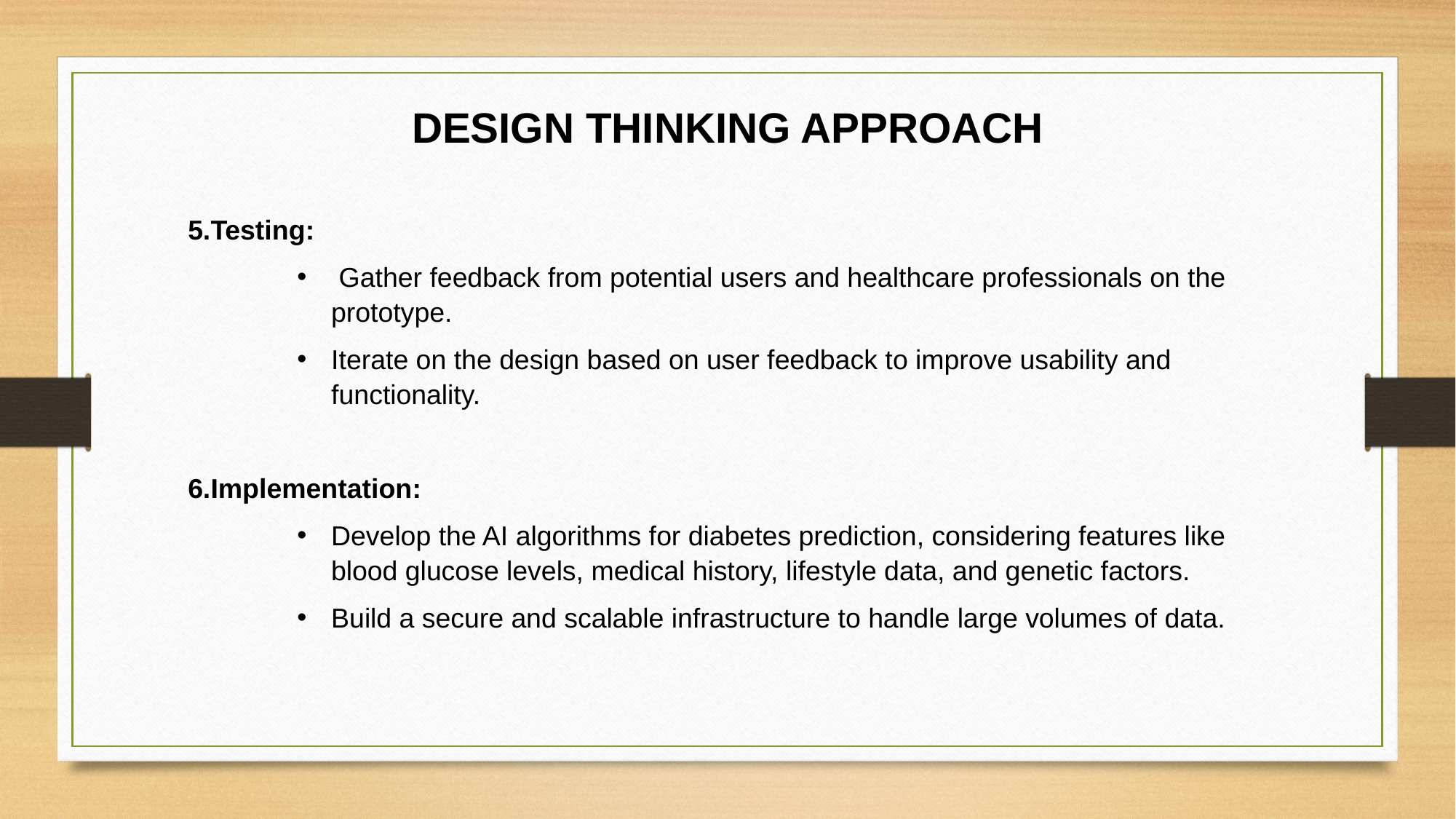

DESIGN THINKING APPROACH
5.Testing:
 Gather feedback from potential users and healthcare professionals on the prototype.
Iterate on the design based on user feedback to improve usability and functionality.

6.Implementation:
Develop the AI algorithms for diabetes prediction, considering features like blood glucose levels, medical history, lifestyle data, and genetic factors.
Build a secure and scalable infrastructure to handle large volumes of data.